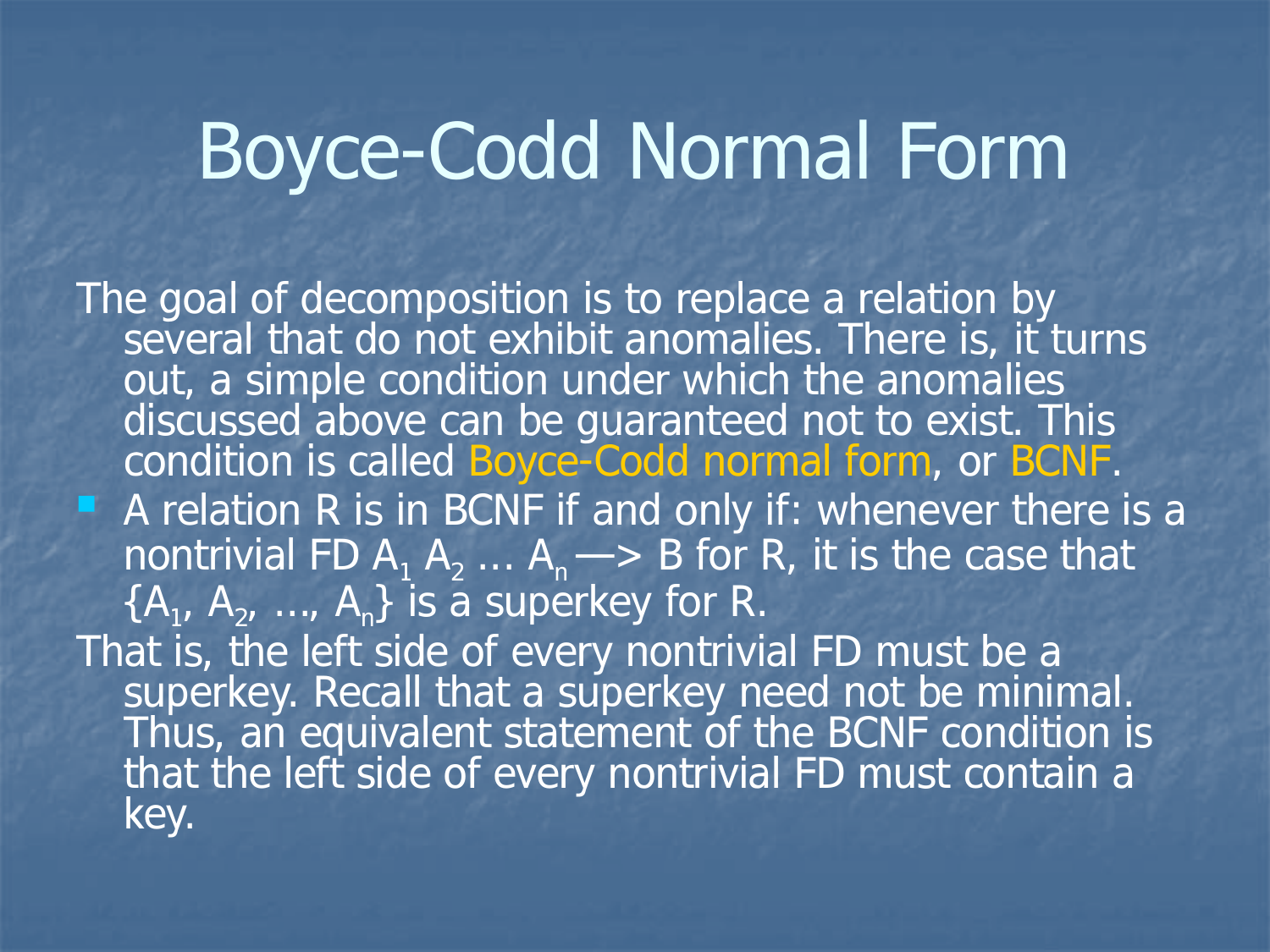

# Boyce-Codd Normal Form
The goal of decomposition is to replace a relation by several that do not exhibit anomalies. There is, it turns out, a simple condition under which the anomalies discussed above can be guaranteed not to exist. This condition is called Boyce-Codd normal form, or BCNF.
A relation R is in BCNF if and only if: whenever there is a nontrivial FD A1 A2 ... An —> B for R, it is the case that {A1, A2, ..., An} is a superkey for R.
That is, the left side of every nontrivial FD must be a superkey. Recall that a superkey need not be minimal. Thus, an equivalent statement of the BCNF condition is that the left side of every nontrivial FD must contain a key.